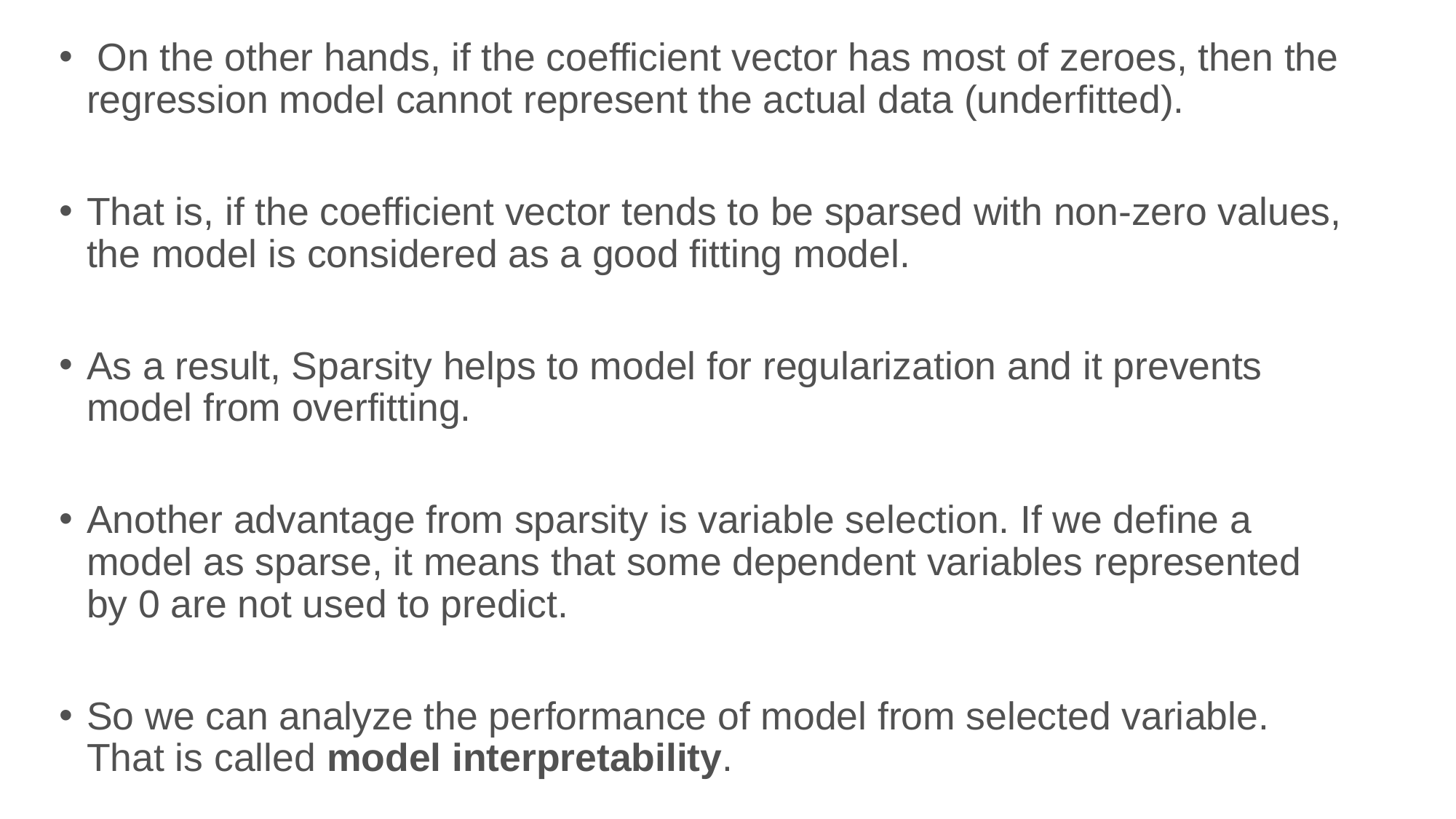

On the other hands, if the coefficient vector has most of zeroes, then the regression model cannot represent the actual data (underfitted).

That is, if the coefficient vector tends to be sparsed with non-zero values, the model is considered as a good fitting model.

As a result, Sparsity helps to model for regularization and it prevents model from overfitting.

Another advantage from sparsity is variable selection. If we define a model as sparse, it means that some dependent variables represented by 0 are not used to predict.

So we can analyze the performance of model from selected variable. That is called model interpretability.